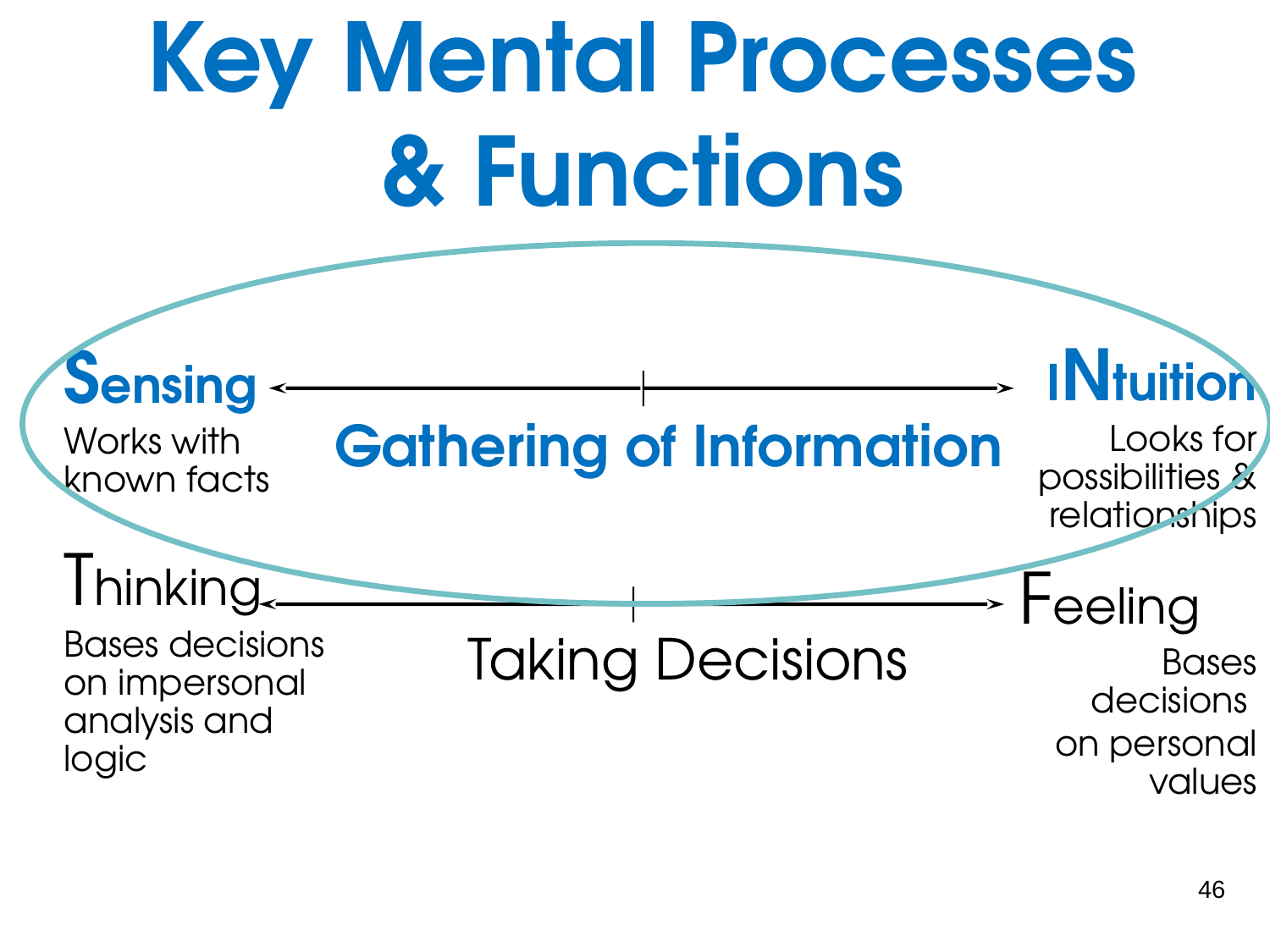

Key Mental Processes & Functions

INtuition
Looks for possibilities & relationships

 Feeling
Bases decisions
on personal values
Sensing
Works with known facts

Thinking
Bases decisions on impersonal analysis and  logic

Gathering of Information

Taking Decisions
46